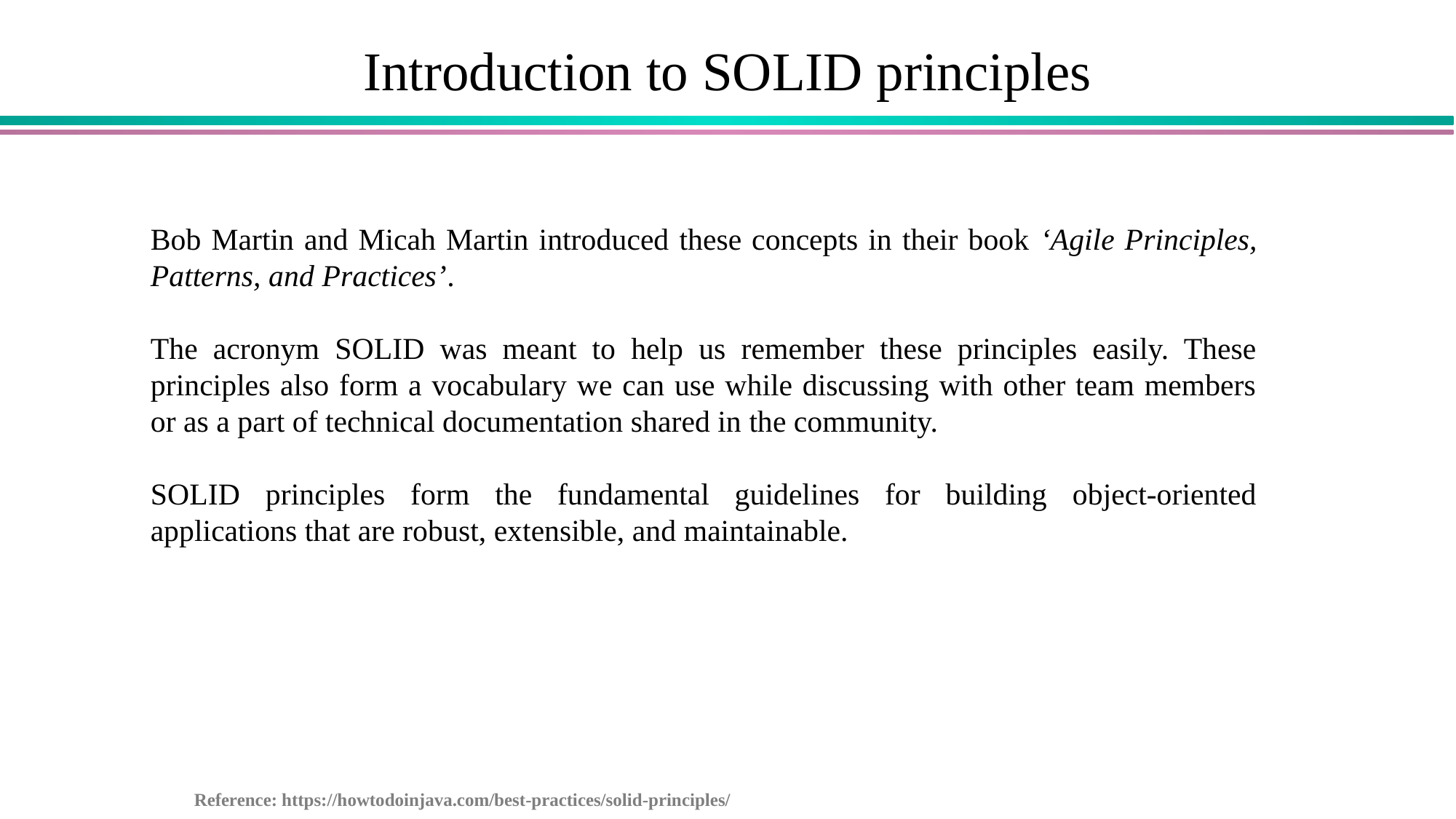

# Introduction to SOLID principles
Bob Martin and Micah Martin introduced these concepts in their book ‘Agile Principles, Patterns, and Practices’.

The acronym SOLID was meant to help us remember these principles easily. These principles also form a vocabulary we can use while discussing with other team members or as a part of technical documentation shared in the community.

SOLID principles form the fundamental guidelines for building object-oriented applications that are robust, extensible, and maintainable.

Reference: https://howtodoinjava.com/best-practices/solid-principles/